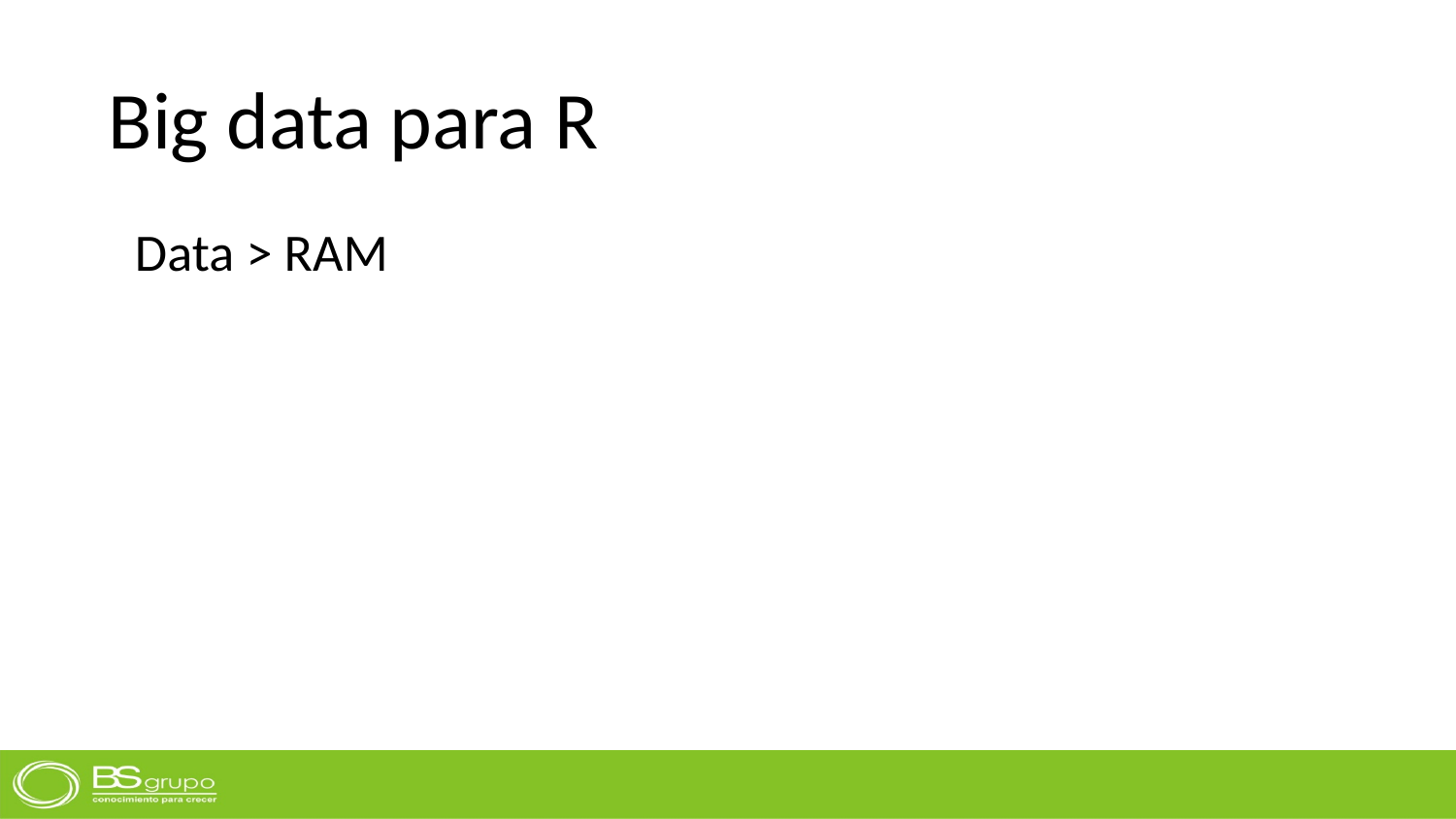

# Big data para R
Data > RAM